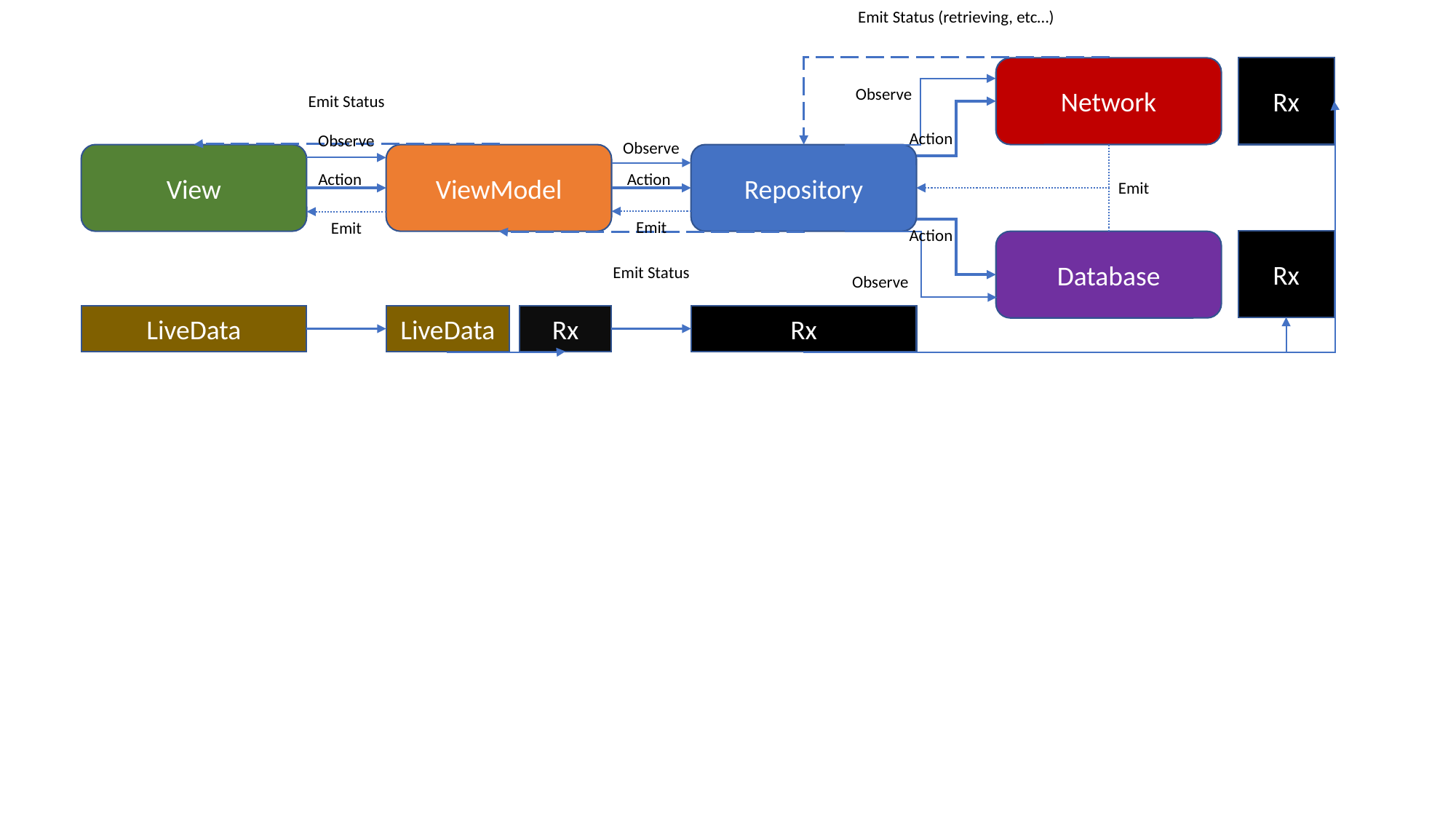

Emit Status (retrieving, etc…)
Rx
Network
Observe
Emit Status
Action
Observe
Observe
ViewModel
Repository
View
Action
Action
Emit
Emit
Emit
Action
Rx
Database
Emit Status
Observe
Rx
Rx
LiveData
LiveData